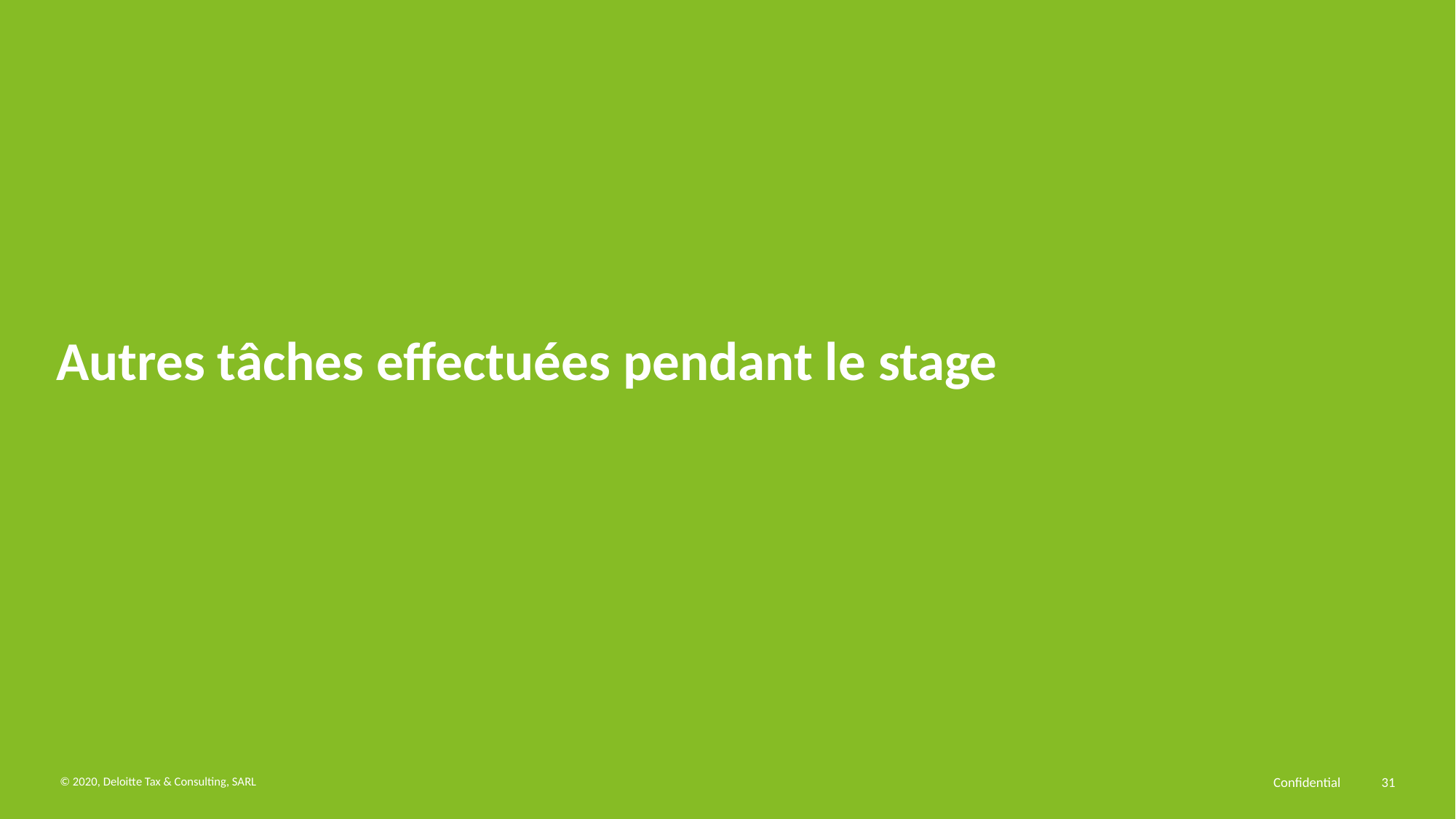

# Autres tâches effectuées pendant le stage